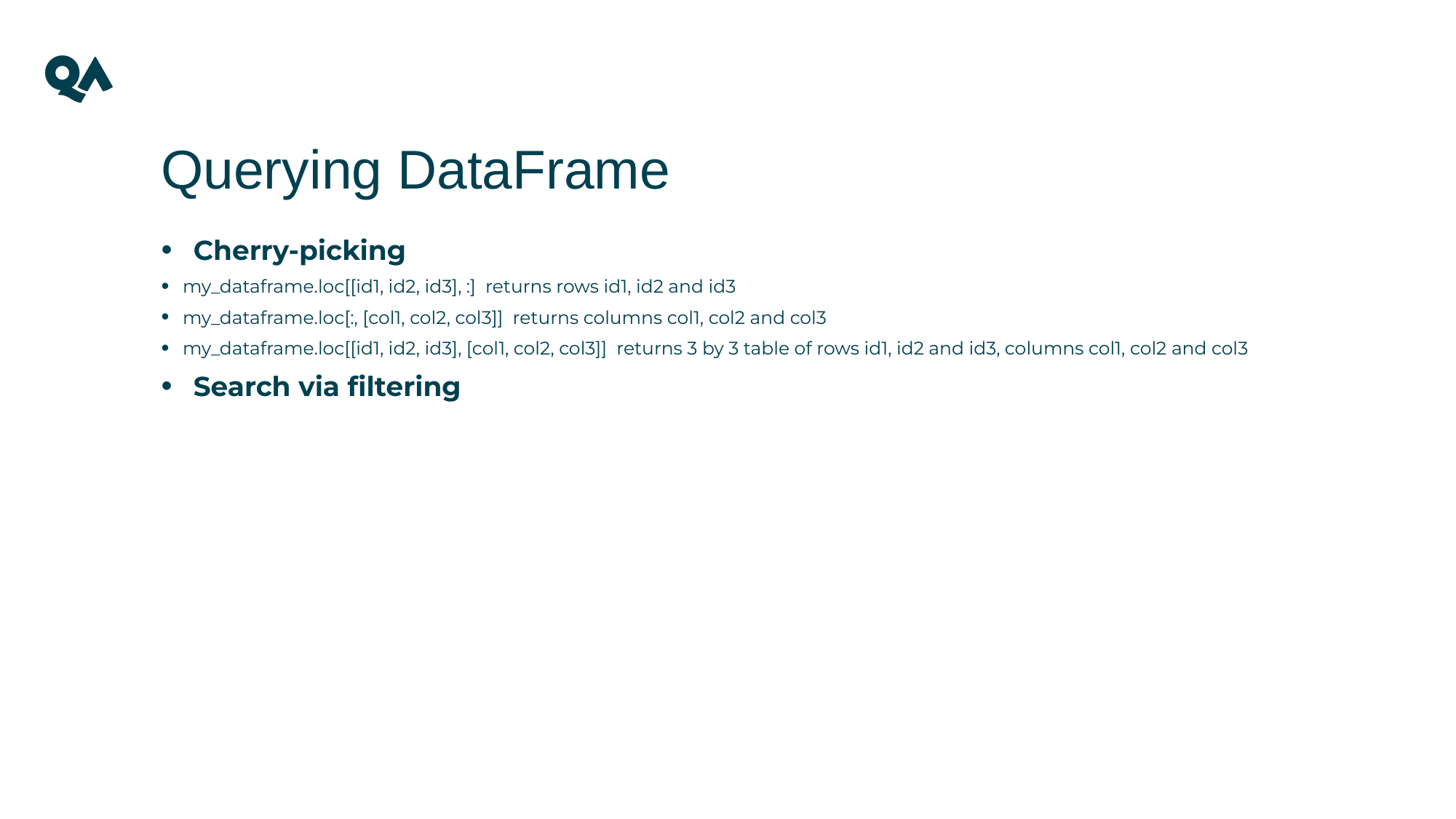

10
# Querying DataFrame
Cherry-picking
my_dataframe.loc[[id1, id2, id3], :]  returns rows id1, id2 and id3
my_dataframe.loc[:, [col1, col2, col3]]  returns columns col1, col2 and col3
my_dataframe.loc[[id1, id2, id3], [col1, col2, col3]]  returns 3 by 3 table of rows id1, id2 and id3, columns col1, col2 and col3
Search via filtering